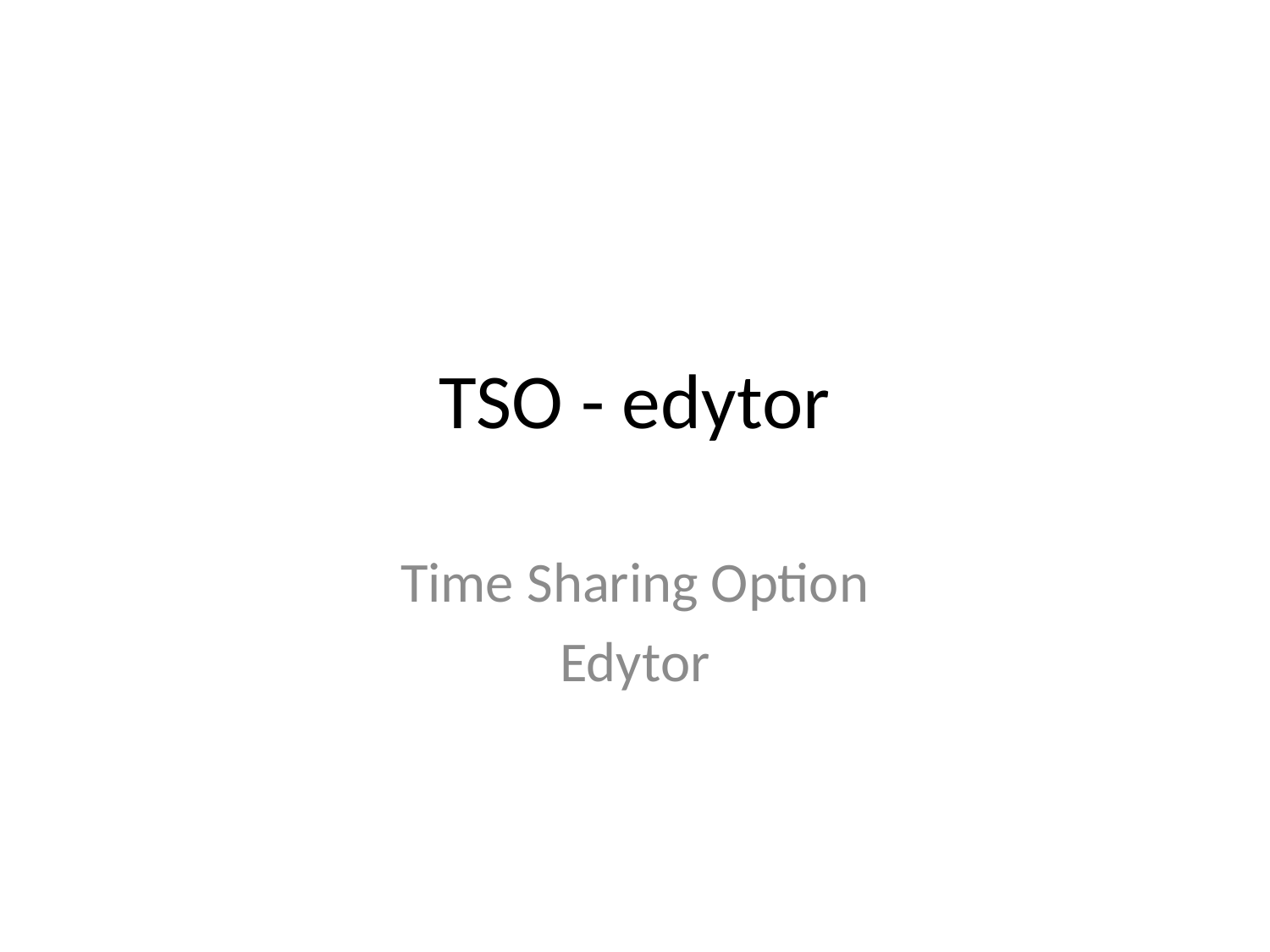

# TSO - edytor
Time Sharing Option
Edytor